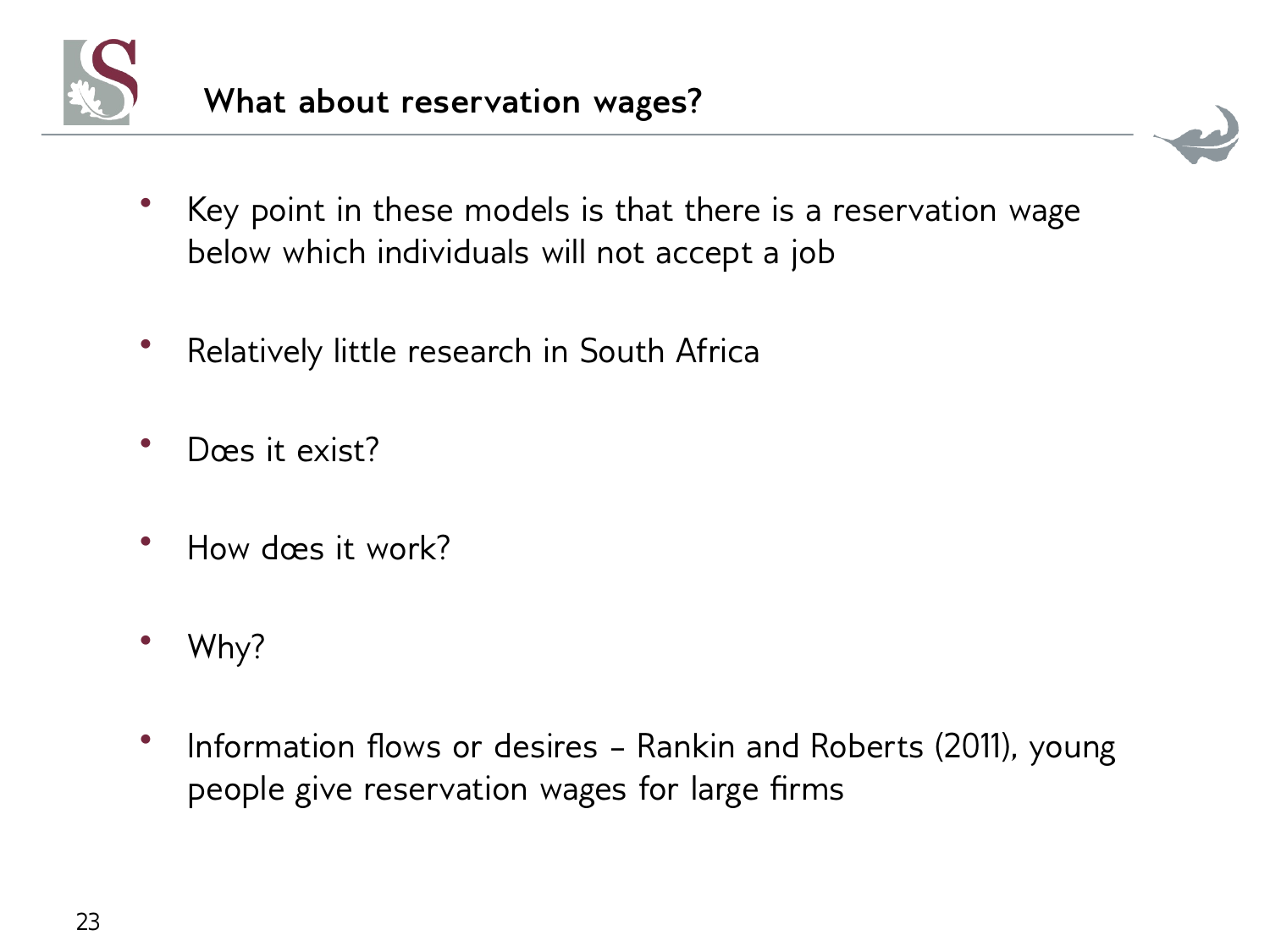

# What about reservation wages?
Key point in these models is that there is a reservation wage below which individuals will not accept a job

Relatively little research in South Africa

Does it exist?

How does it work?

Why?

Information flows or desires – Rankin and Roberts (2011), young people give reservation wages for large firms

23